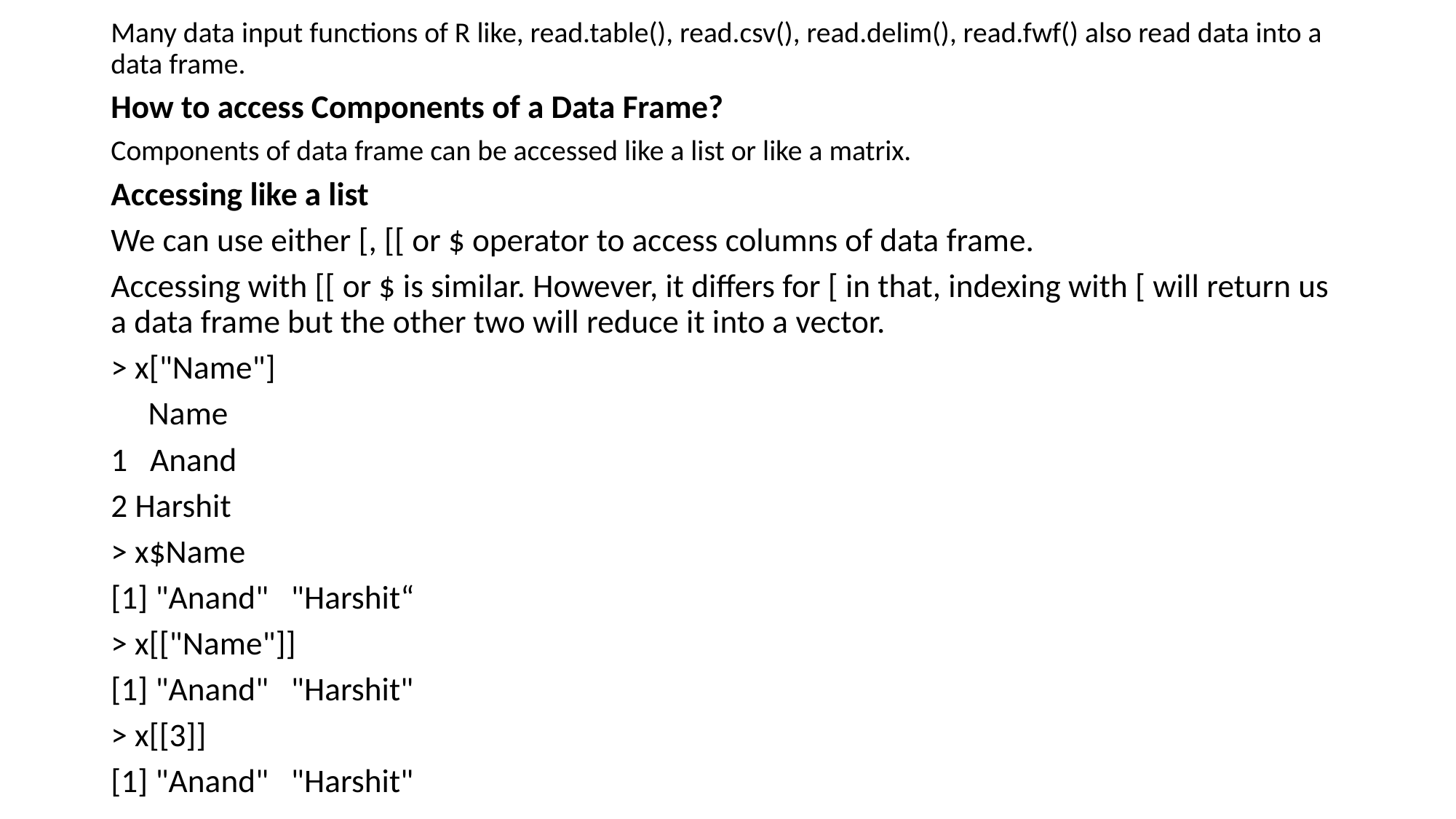

Many data input functions of R like, read.table(), read.csv(), read.delim(), read.fwf() also read data into a data frame.
How to access Components of a Data Frame?
Components of data frame can be accessed like a list or like a matrix.
Accessing like a list
We can use either [, [[ or $ operator to access columns of data frame.
Accessing with [[ or $ is similar. However, it differs for [ in that, indexing with [ will return us a data frame but the other two will reduce it into a vector.
> x["Name"]
     Name
1   Anand
2 Harshit
> x$Name
[1] "Anand"   "Harshit“
> x[["Name"]]
[1] "Anand"   "Harshit"
> x[[3]]
[1] "Anand"   "Harshit"